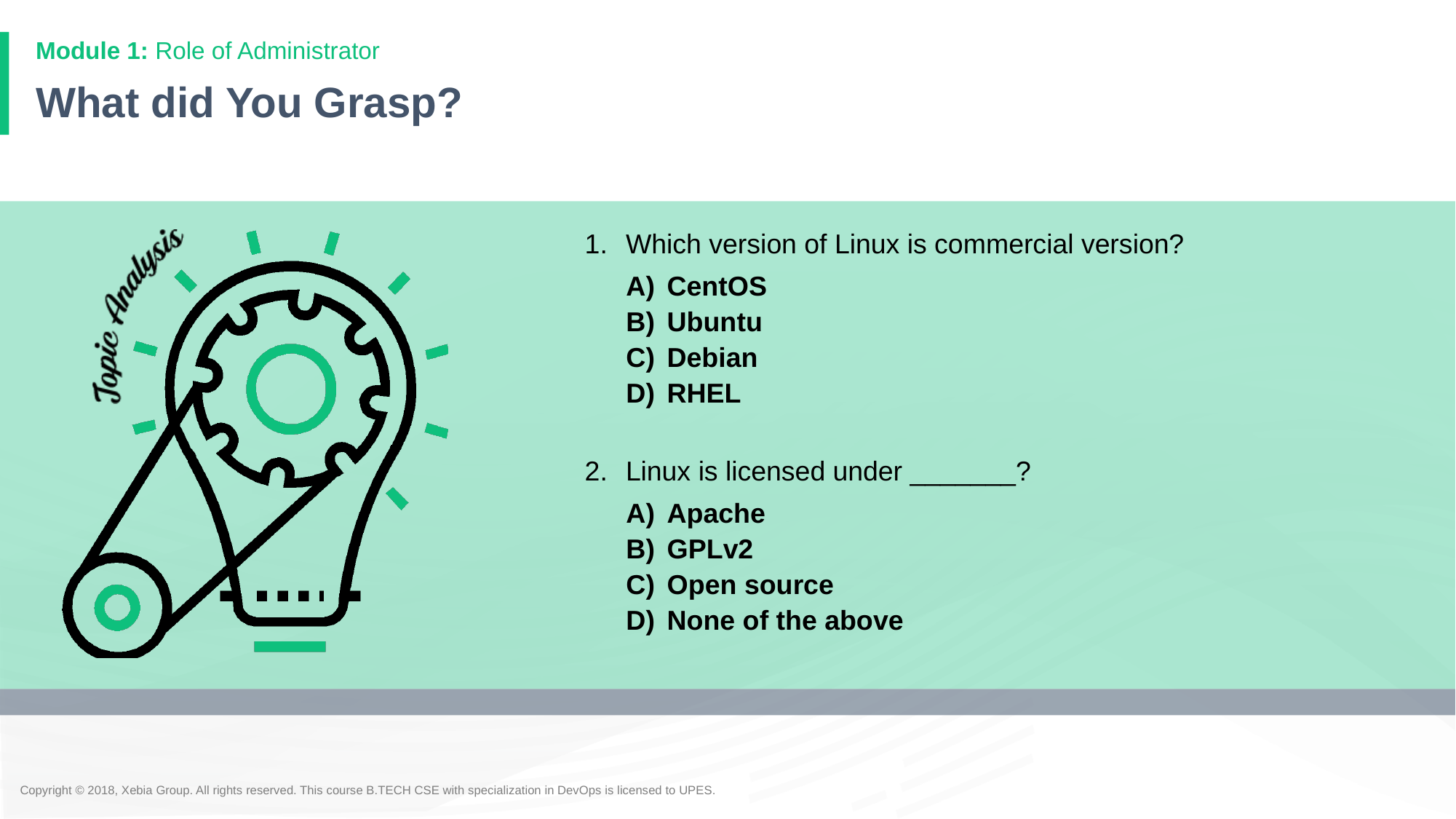

# What did You Grasp?
Which version of Linux is commercial version?
CentOS
Ubuntu
Debian
RHEL

Linux is licensed under _______?
Apache
GPLv2
Open source
None of the above